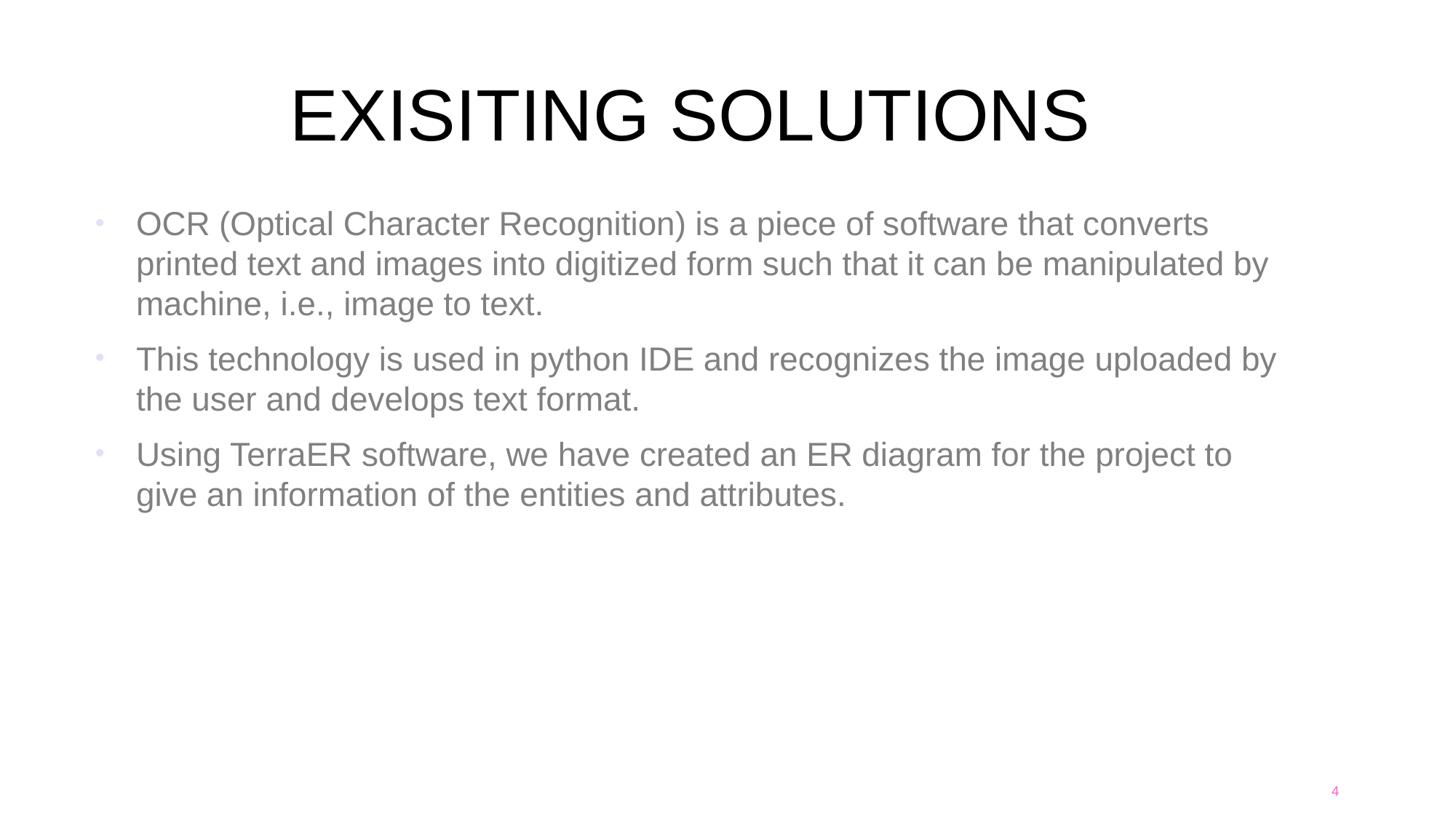

# EXISITING SOLUTIONS
OCR (Optical Character Recognition) is a piece of software that converts printed text and images into digitized form such that it can be manipulated by machine, i.e., image to text.
This technology is used in python IDE and recognizes the image uploaded by the user and develops text format.
Using TerraER software, we have created an ER diagram for the project to give an information of the entities and attributes.
4